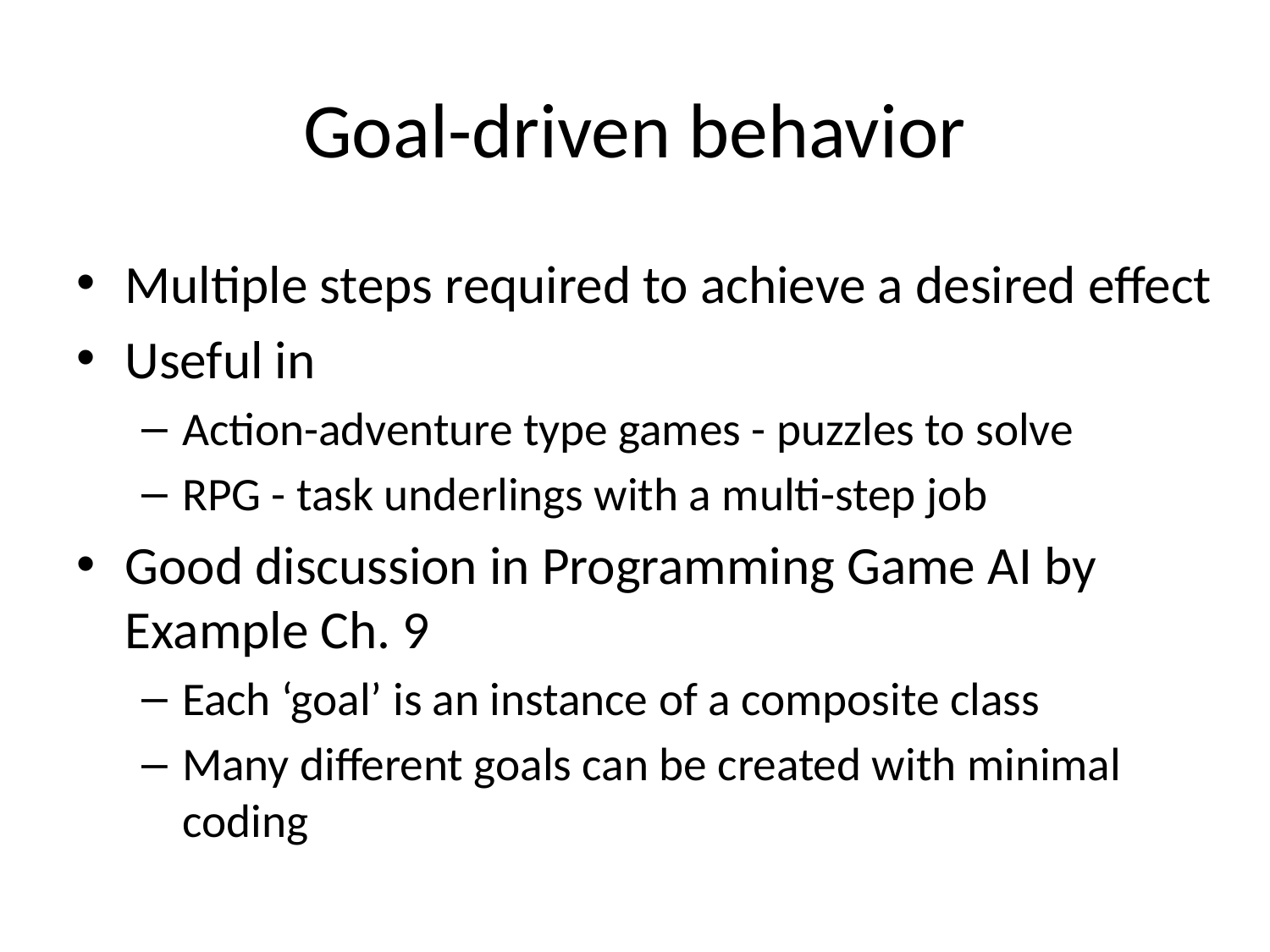

# Goal-driven behavior
Multiple steps required to achieve a desired effect
Useful in
Action-adventure type games - puzzles to solve
RPG - task underlings with a multi-step job
Good discussion in Programming Game AI by Example Ch. 9
Each ‘goal’ is an instance of a composite class
Many different goals can be created with minimal coding